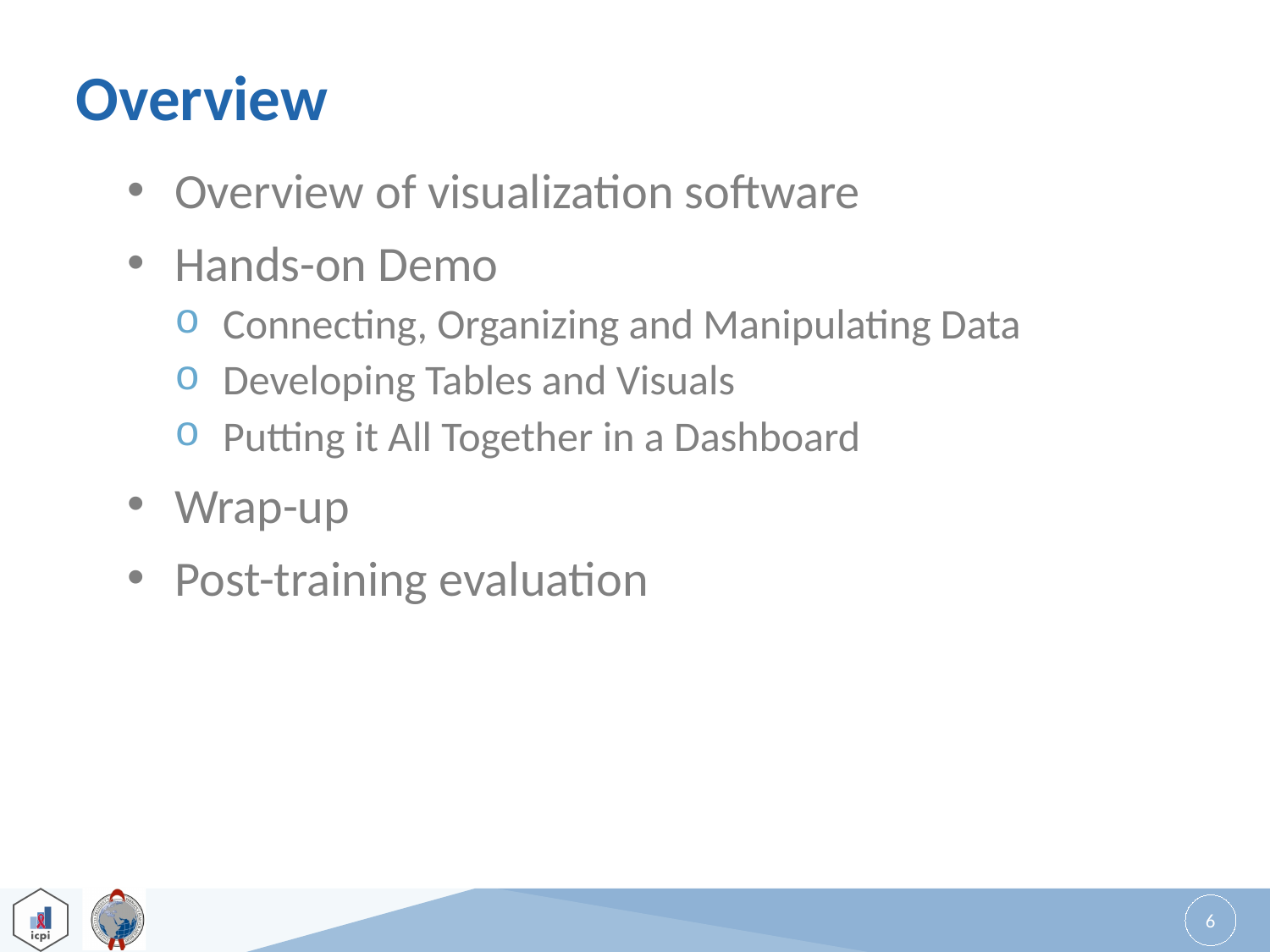

# Overview
Overview of visualization software
Hands-on Demo
Connecting, Organizing and Manipulating Data
Developing Tables and Visuals
Putting it All Together in a Dashboard
Wrap-up
Post-training evaluation
6